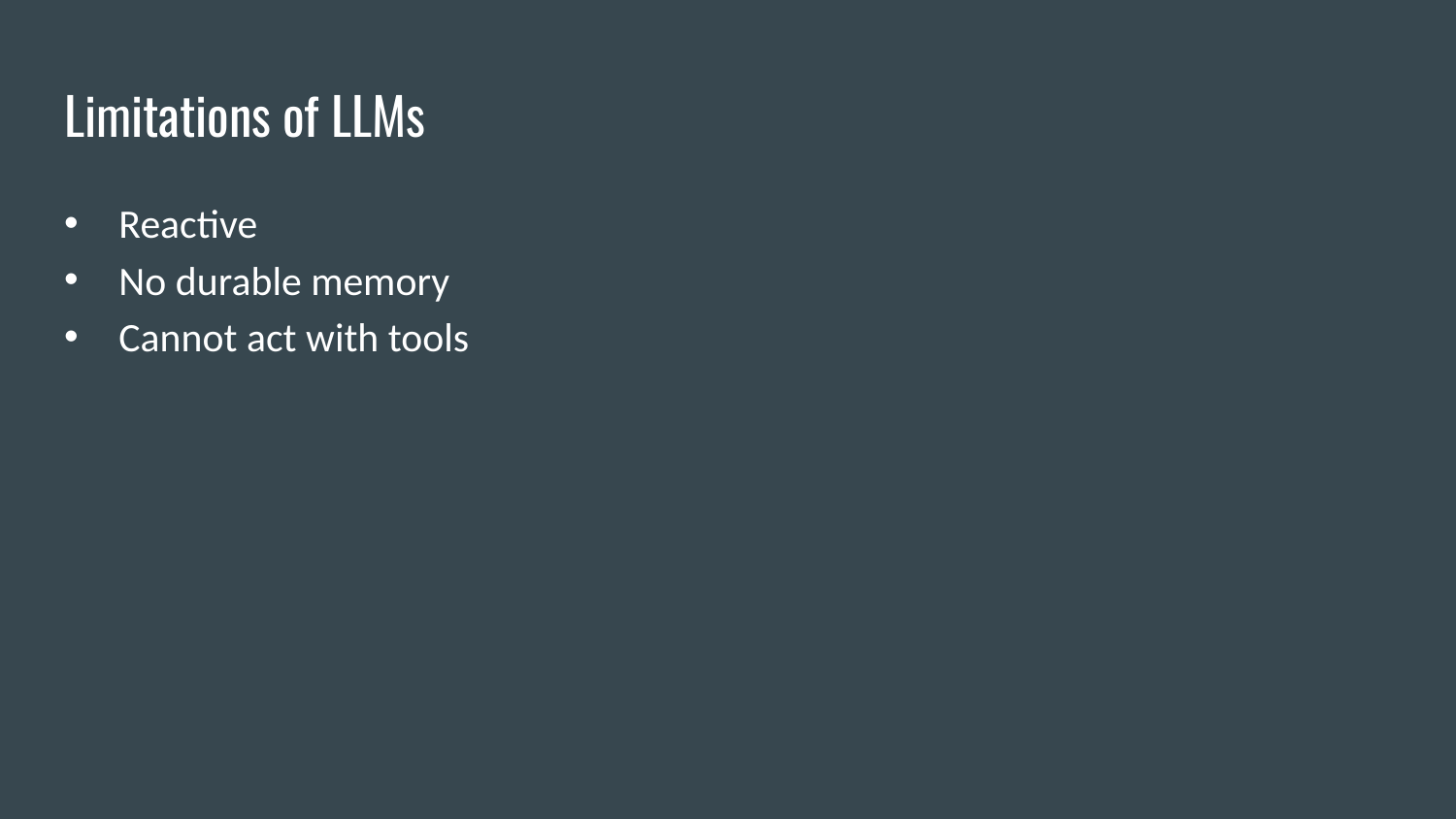

# Limitations of LLMs

Reactive
No durable memory
Cannot act with tools